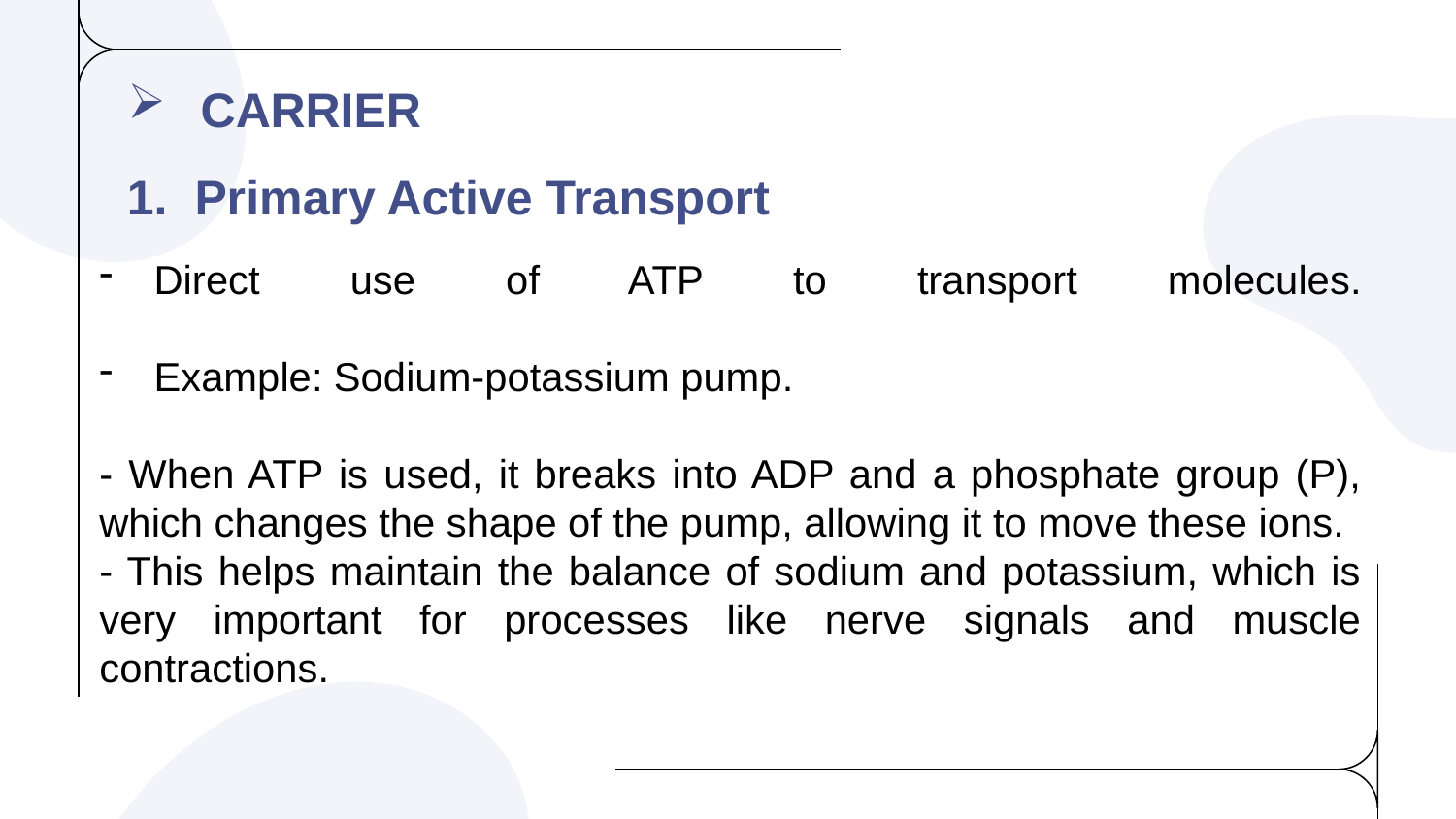

CARRIER
# 1.  Primary Active Transport
Direct use of ATP to transport molecules.
Example: Sodium-potassium pump.

- When ATP is used, it breaks into ADP and a phosphate group (P), which changes the shape of the pump, allowing it to move these ions.
- This helps maintain the balance of sodium and potassium, which is very important for processes like nerve signals and muscle contractions.